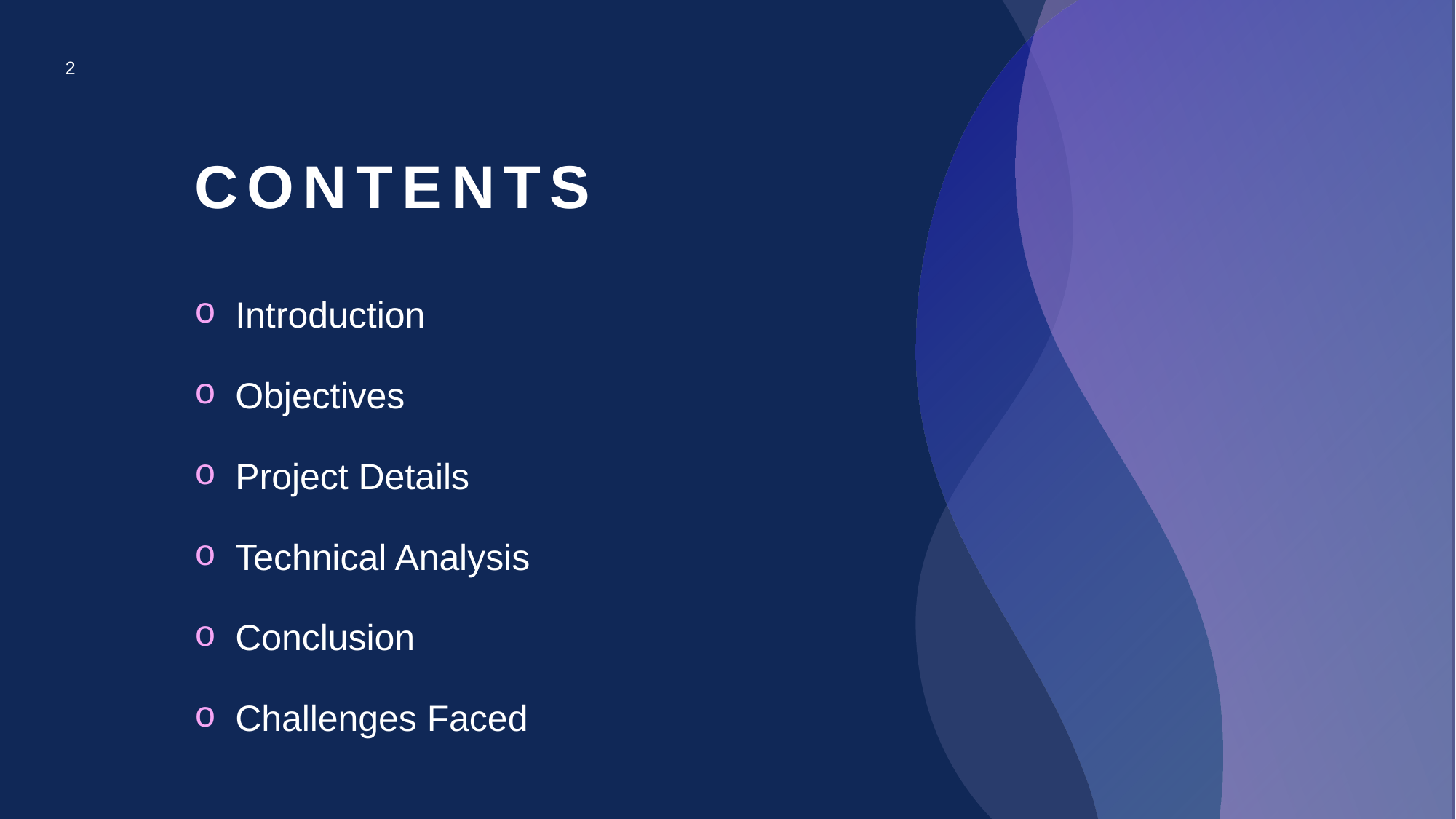

2
# CONTENTS
Introduction
Objectives
Project Details
Technical Analysis
Conclusion
Challenges Faced